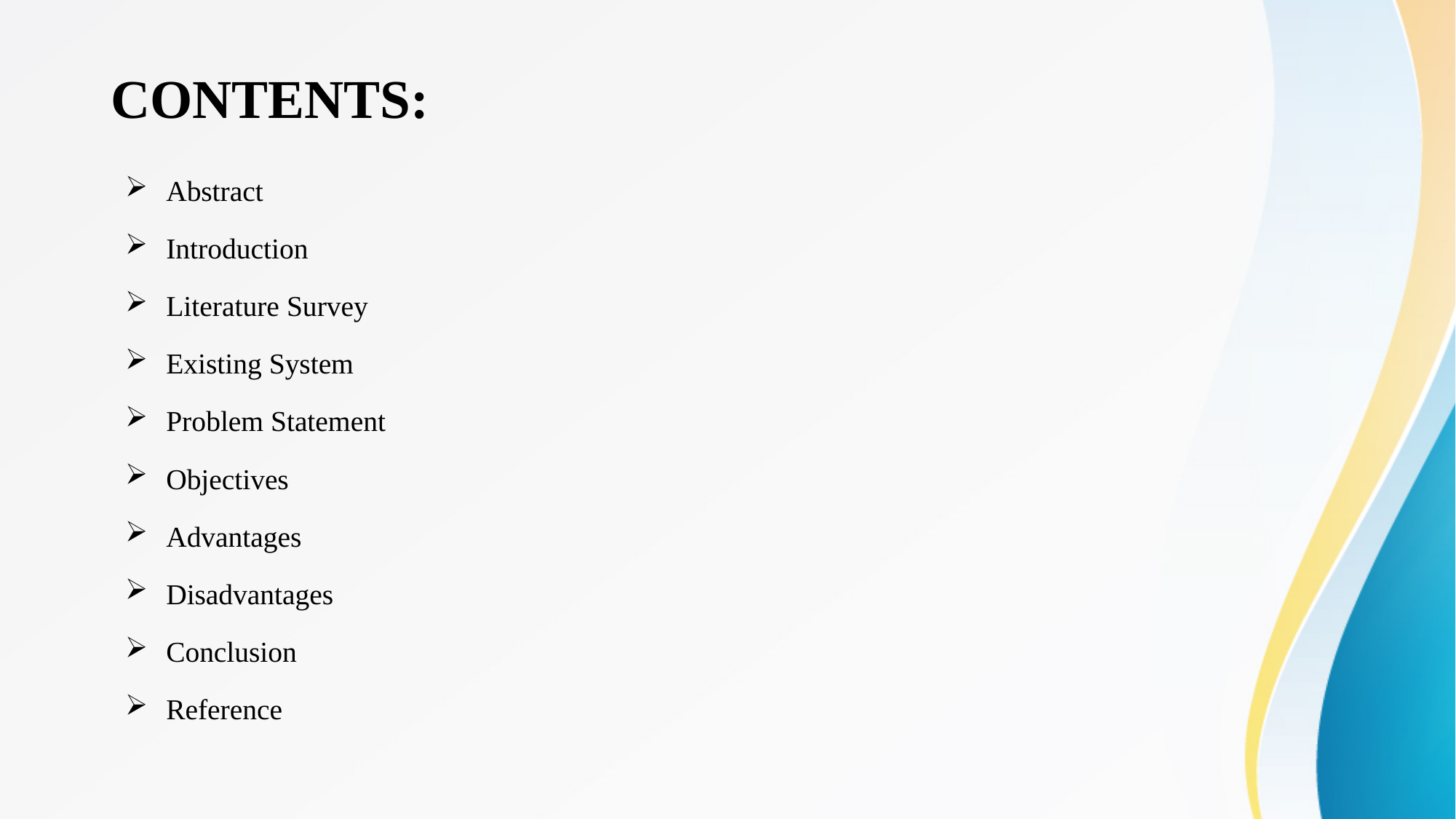

# CONTENTS:
Abstract
Introduction
Literature Survey
Existing System
Problem Statement
Objectives
Advantages
Disadvantages
Conclusion
Reference